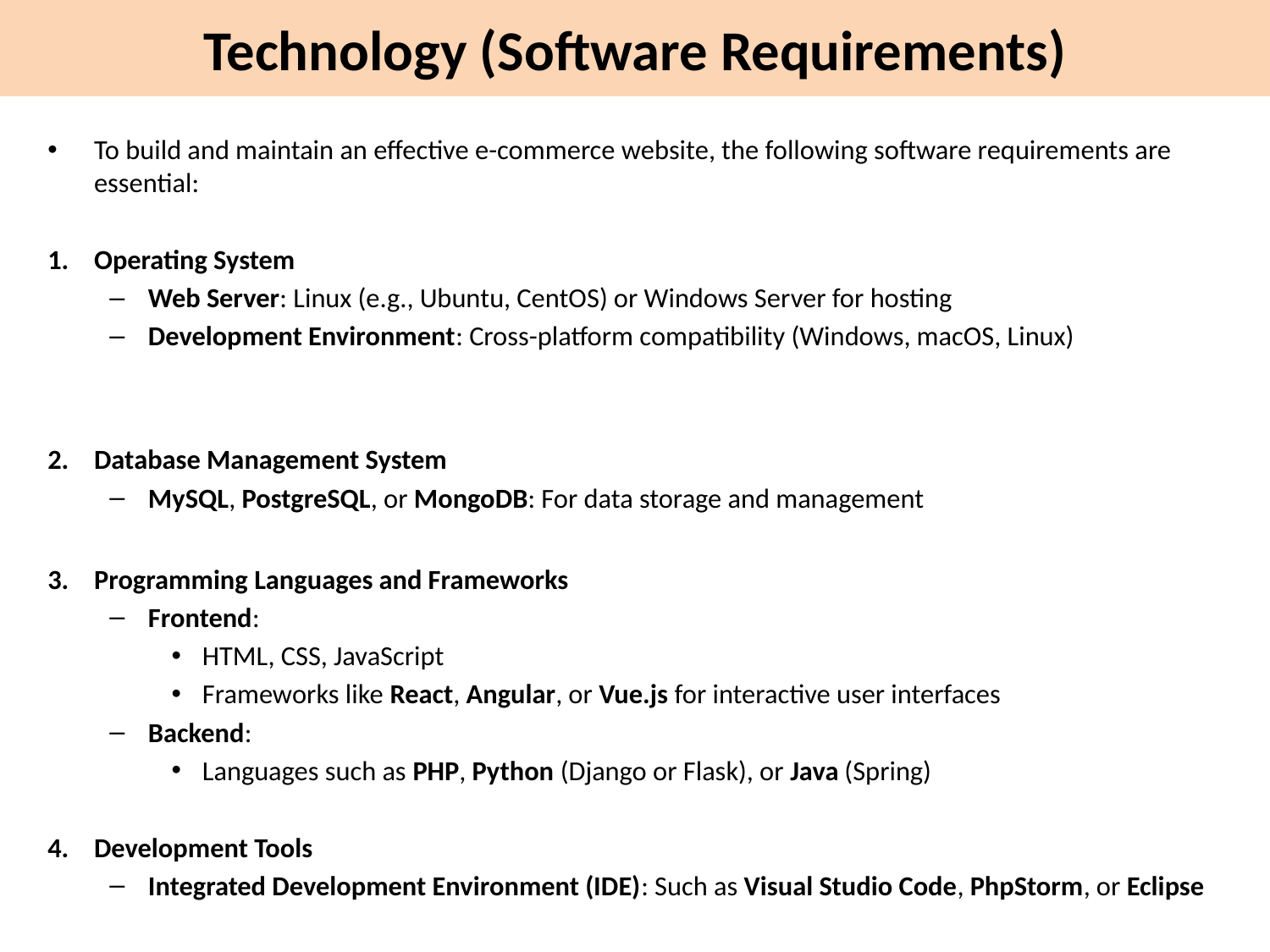

# Technology (Software Requirements)
To build and maintain an effective e-commerce website, the following software requirements are essential:

1.	Operating System
Web Server: Linux (e.g., Ubuntu, CentOS) or Windows Server for hosting
Development Environment: Cross-platform compatibility (Windows, macOS, Linux)

2.	Database Management System
MySQL, PostgreSQL, or MongoDB: For data storage and management

3.	Programming Languages and Frameworks
Frontend:
HTML, CSS, JavaScript
Frameworks like React, Angular, or Vue.js for interactive user interfaces
Backend:
Languages such as PHP, Python (Django or Flask), or Java (Spring)

4.	Development Tools
Integrated Development Environment (IDE): Such as Visual Studio Code, PhpStorm, or Eclipse